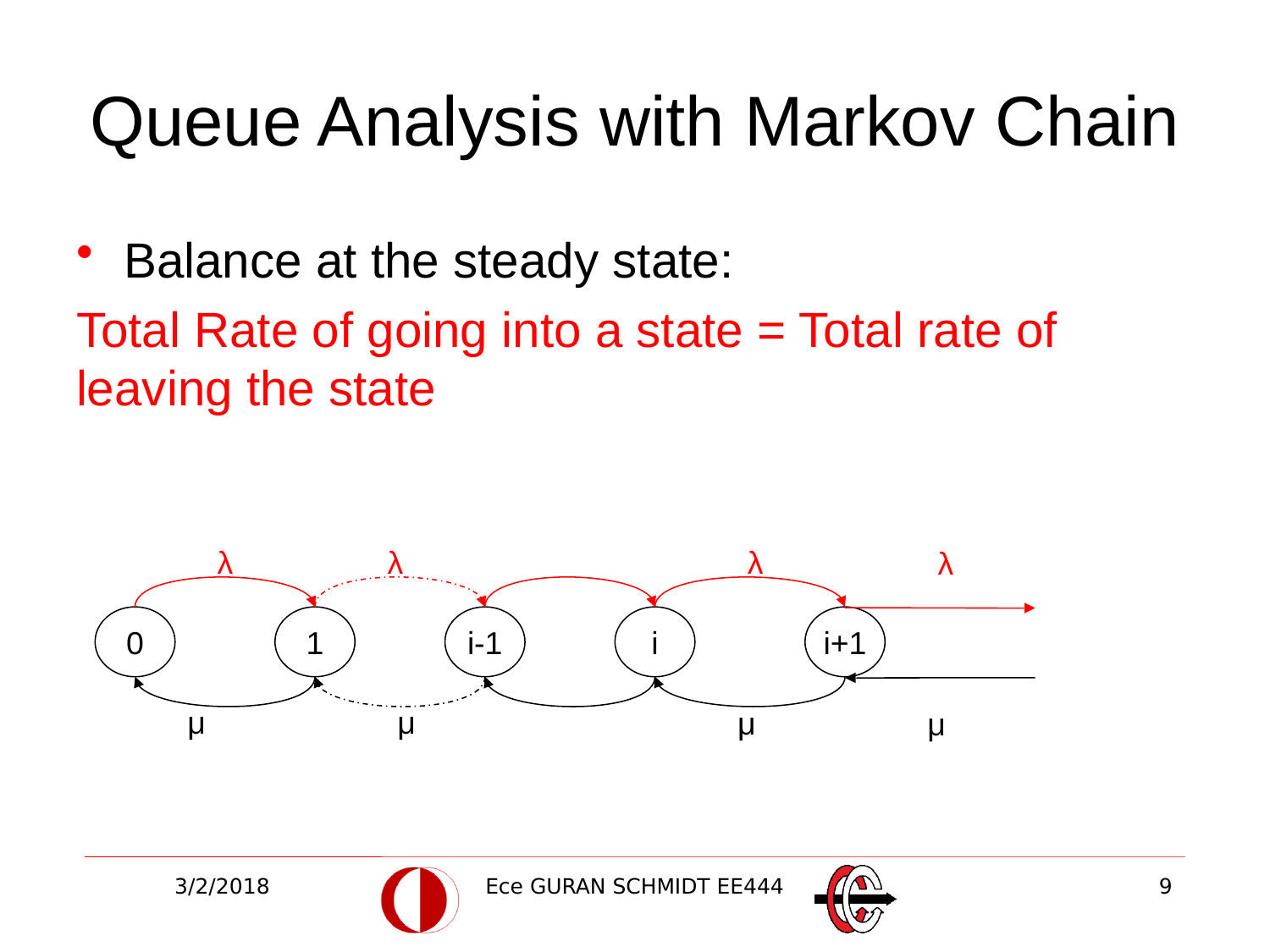

# Queue Analysis with Markov Chain
Balance at the steady state:
Total Rate of going into a state = Total rate of leaving the state

λ
λ
λ
λ
0
1
i-1
i
i+1
μ
μ
μ
μ
3/2/2018
Ece GURAN SCHMIDT EE444
9